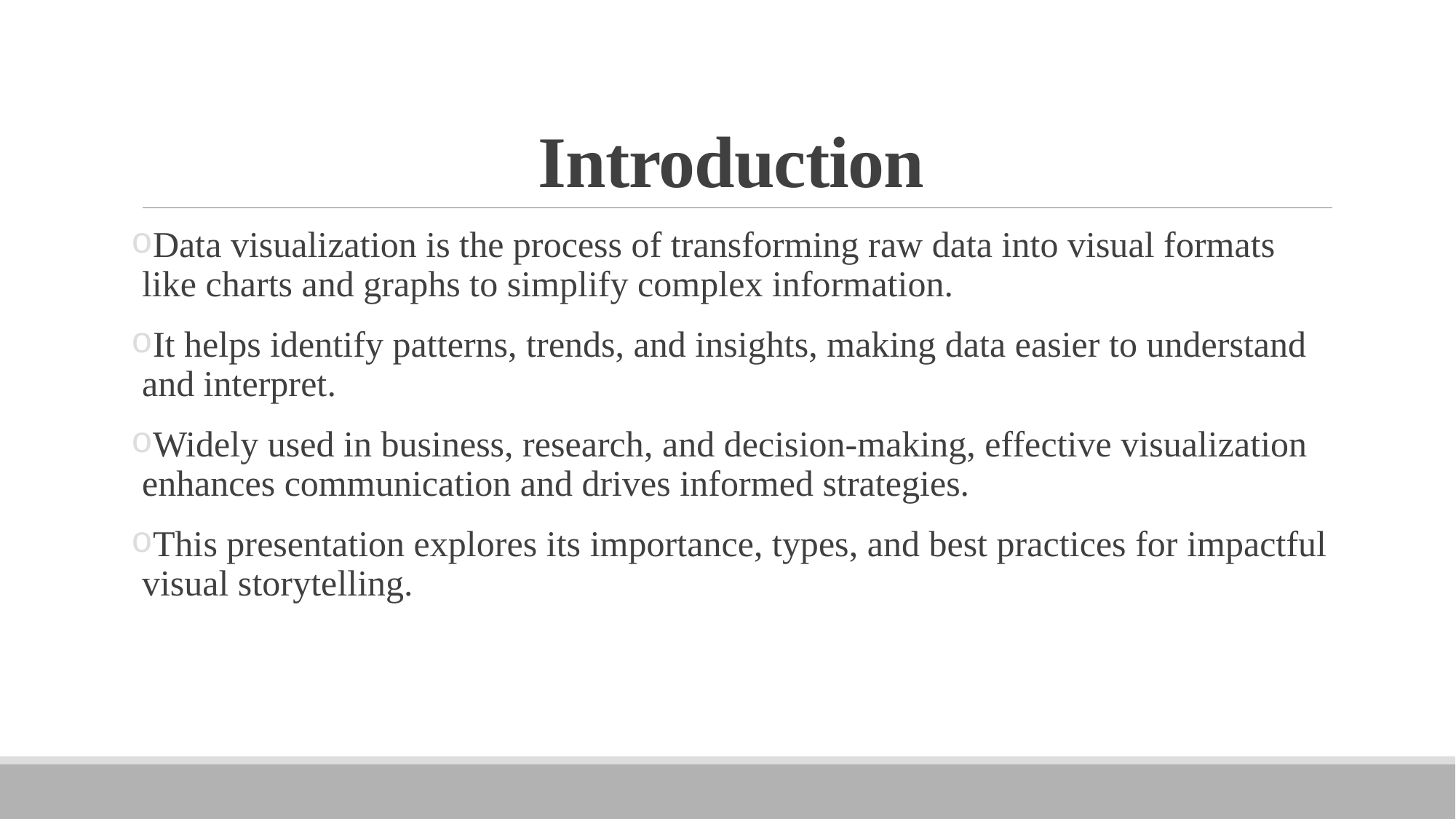

# Introduction
Data visualization is the process of transforming raw data into visual formats like charts and graphs to simplify complex information.
It helps identify patterns, trends, and insights, making data easier to understand and interpret.
Widely used in business, research, and decision-making, effective visualization enhances communication and drives informed strategies.
This presentation explores its importance, types, and best practices for impactful visual storytelling.